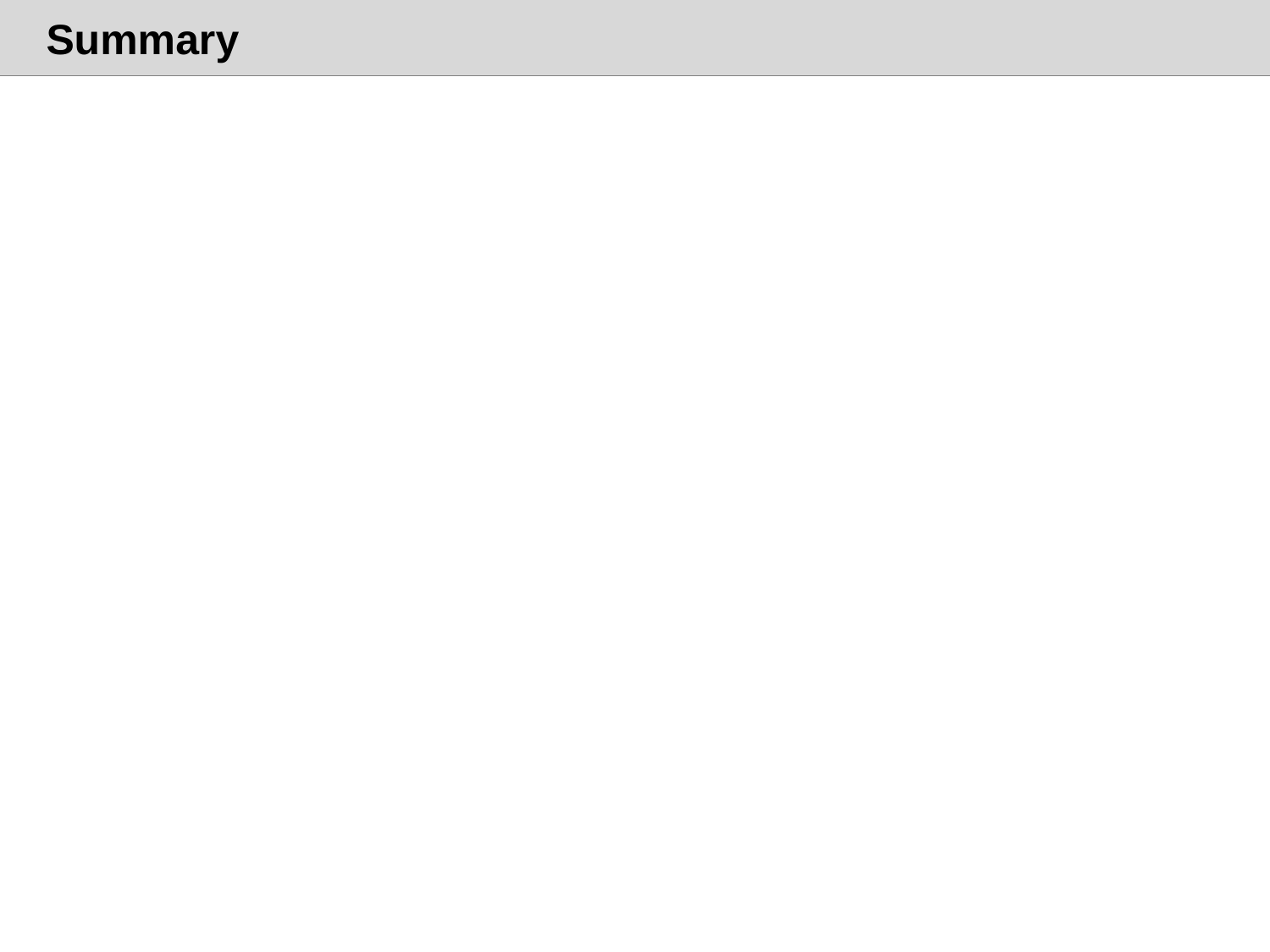

# Summary
Preprocessor commands modify source before compilation
remove/select code
generate code
Code may be partitioned into multiple files
Include files used to hold definitions
classes
function prototypes
extern
Guards prevent multiple inclusion